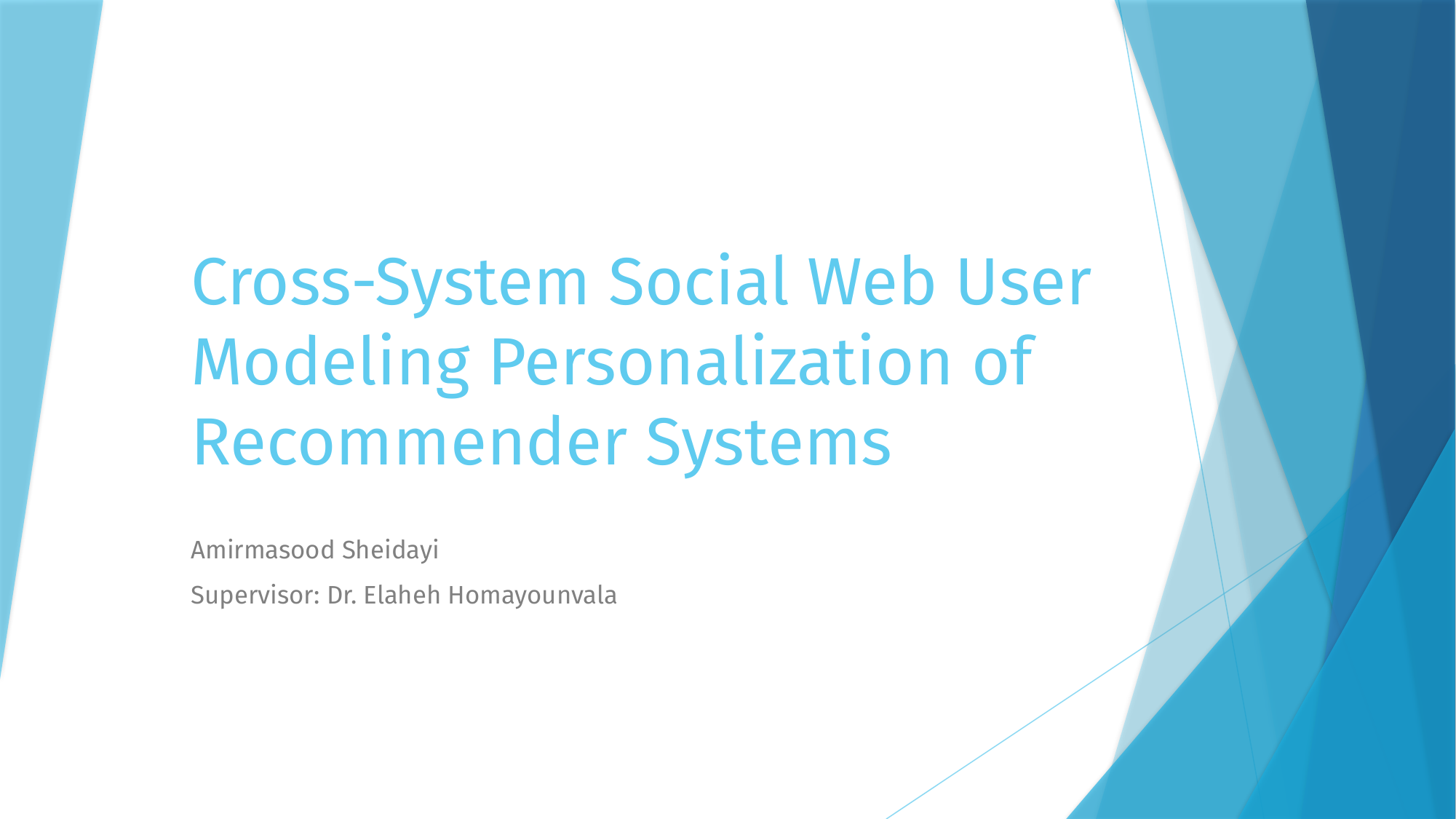

# Cross-System Social Web User Modeling Personalization of Recommender Systems

Amirmasood Sheidayi
Supervisor: Dr. Elaheh Homayounvala